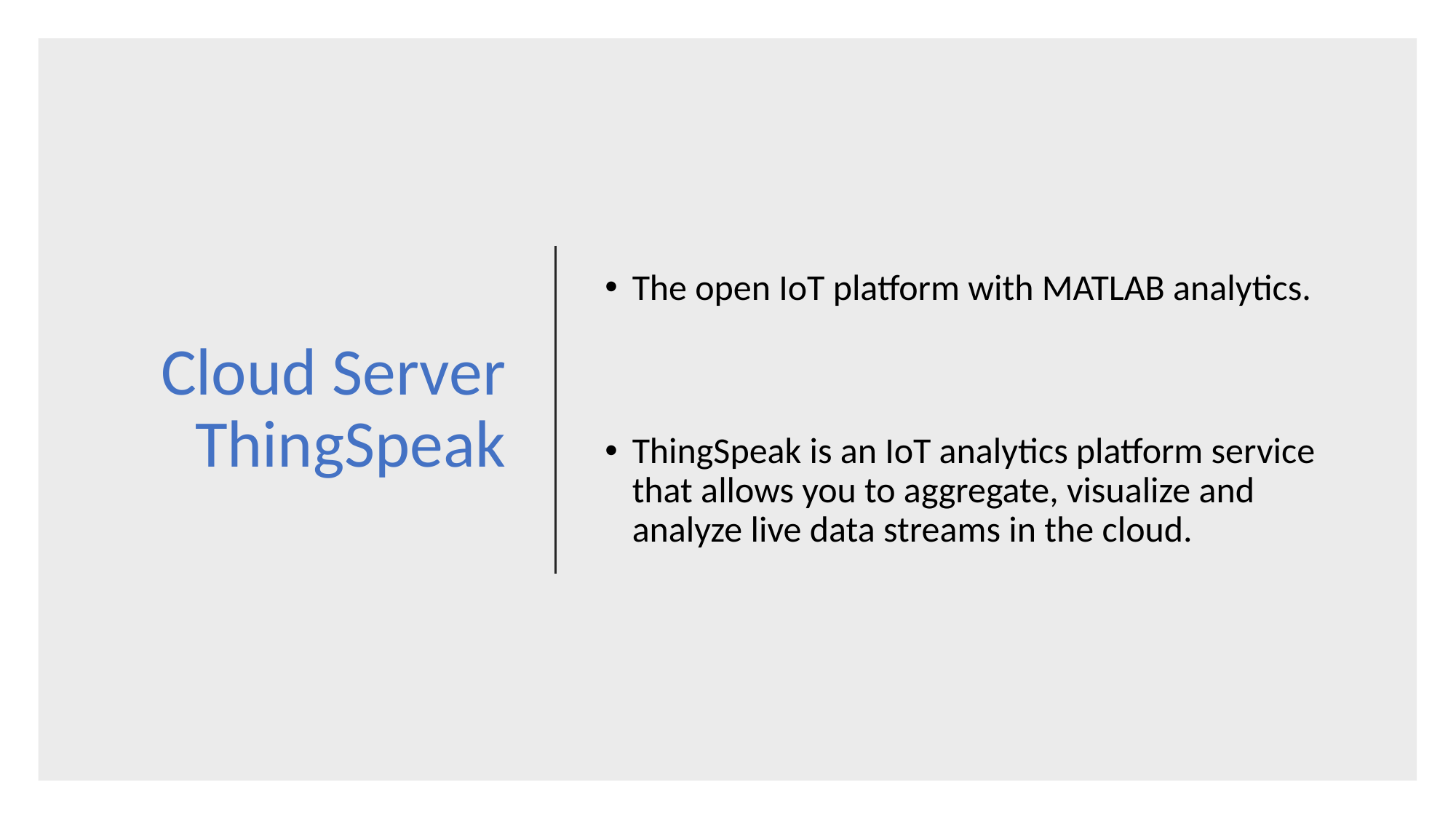

# Cloud Server ThingSpeak
The open IoT platform with MATLAB analytics.

ThingSpeak is an IoT analytics platform service that allows you to aggregate, visualize and analyze live data streams in the cloud.